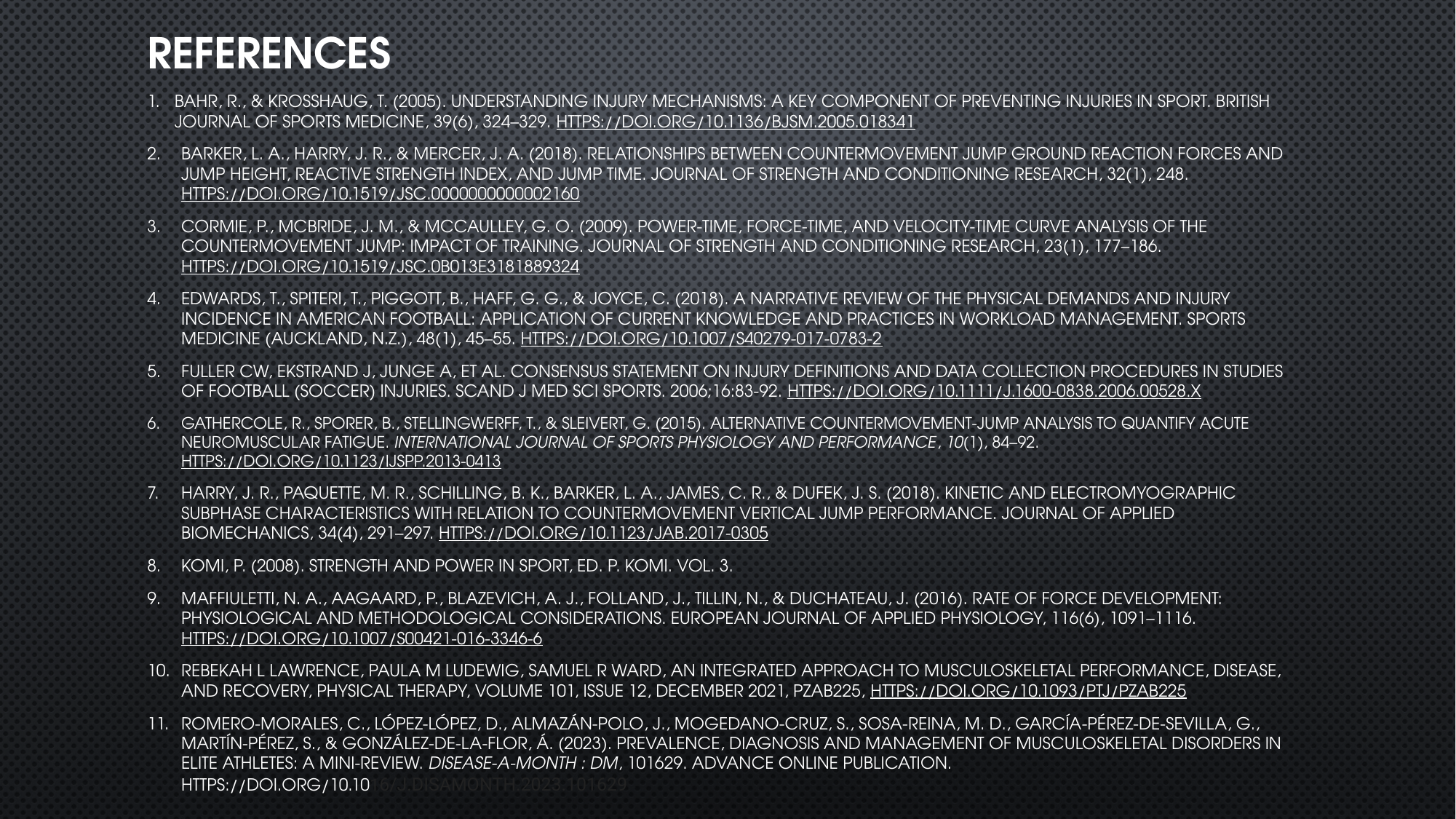

# References
Bahr, R., & Krosshaug, T. (2005). Understanding injury mechanisms: a key component of preventing injuries in sport. British journal of sports medicine, 39(6), 324–329. https://doi.org/10.1136/bjsm.2005.018341
Barker, L. A., Harry, J. R., & Mercer, J. A. (2018). Relationships between countermovement jump ground reaction forces and jump height, reactive strength index, and jump time. Journal of Strength and Conditioning Research, 32(1), 248. https://doi.org/10.1519/JSC.0000000000002160
Cormie, P., McBride, J. M., & McCaulley, G. O. (2009). Power-time, force-time, and velocity-time curve analysis of the countermovement jump: impact of training. Journal of strength and conditioning research, 23(1), 177–186. https://doi.org/10.1519/JSC.0b013e3181889324
Edwards, T., Spiteri, T., Piggott, B., Haff, G. G., & Joyce, C. (2018). A Narrative Review of the Physical Demands and Injury Incidence in American Football: Application of Current Knowledge and Practices in Workload Management. Sports medicine (Auckland, N.Z.), 48(1), 45–55. https://doi.org/10.1007/s40279-017-0783-2
Fuller CW, Ekstrand J, Junge A, et al. Consensus statement on injury definitions and data collection procedures in studies of football (soccer) injuries. Scand J Med Sci Sports. 2006;16:83-92. https://doi.org/10.1111/j.1600-0838.2006.00528.x
Gathercole, R., Sporer, B., Stellingwerff, T., & Sleivert, G. (2015). Alternative countermovement-jump analysis to quantify acute neuromuscular fatigue. International journal of sports physiology and performance, 10(1), 84–92. https://doi.org/10.1123/ijspp.2013-0413
Harry, J. R., Paquette, M. R., Schilling, B. K., Barker, L. A., James, C. R., & Dufek, J. S. (2018). Kinetic and Electromyographic Subphase Characteristics With Relation to Countermovement Vertical Jump Performance. Journal of applied biomechanics, 34(4), 291–297. https://doi.org/10.1123/jab.2017-0305
Komi, P. (2008). Strength and power in sport, ed. P. Komi. Vol. 3.
Maffiuletti, N. A., Aagaard, P., Blazevich, A. J., Folland, J., Tillin, N., & Duchateau, J. (2016). Rate of force development: physiological and methodological considerations. European journal of applied physiology, 116(6), 1091–1116. https://doi.org/10.1007/s00421-016-3346-6
Rebekah L Lawrence, Paula M Ludewig, Samuel R Ward, An Integrated Approach to Musculoskeletal Performance, Disease, and Recovery, Physical Therapy, Volume 101, Issue 12, December 2021, pzab225, https://doi.org/10.1093/ptj/pzab225
Romero-Morales, C., López-López, D., Almazán-Polo, J., Mogedano-Cruz, S., Sosa-Reina, M. D., García-Pérez-de-Sevilla, G., Martín-Pérez, S., & González-de-la-Flor, Á. (2023). Prevalence, diagnosis and management of musculoskeletal disorders in elite athletes: A mini-review. Disease-a-month : DM, 101629. Advance online publication. https://doi.org/10.1016/j.disamonth.2023.101629